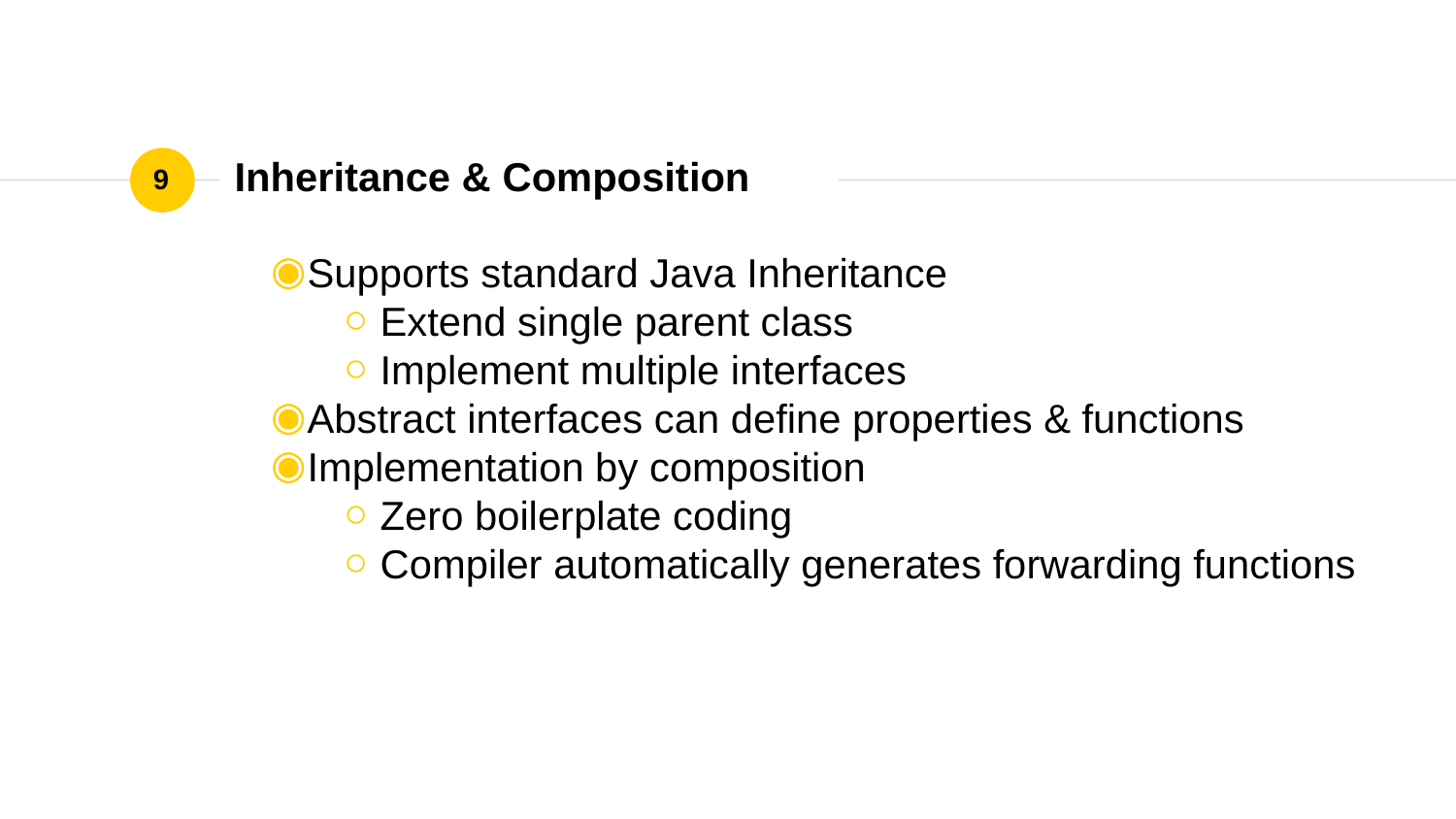

# Inheritance & Composition
9
Supports standard Java Inheritance
Extend single parent class
Implement multiple interfaces
Abstract interfaces can define properties & functions
Implementation by composition
Zero boilerplate coding
Compiler automatically generates forwarding functions